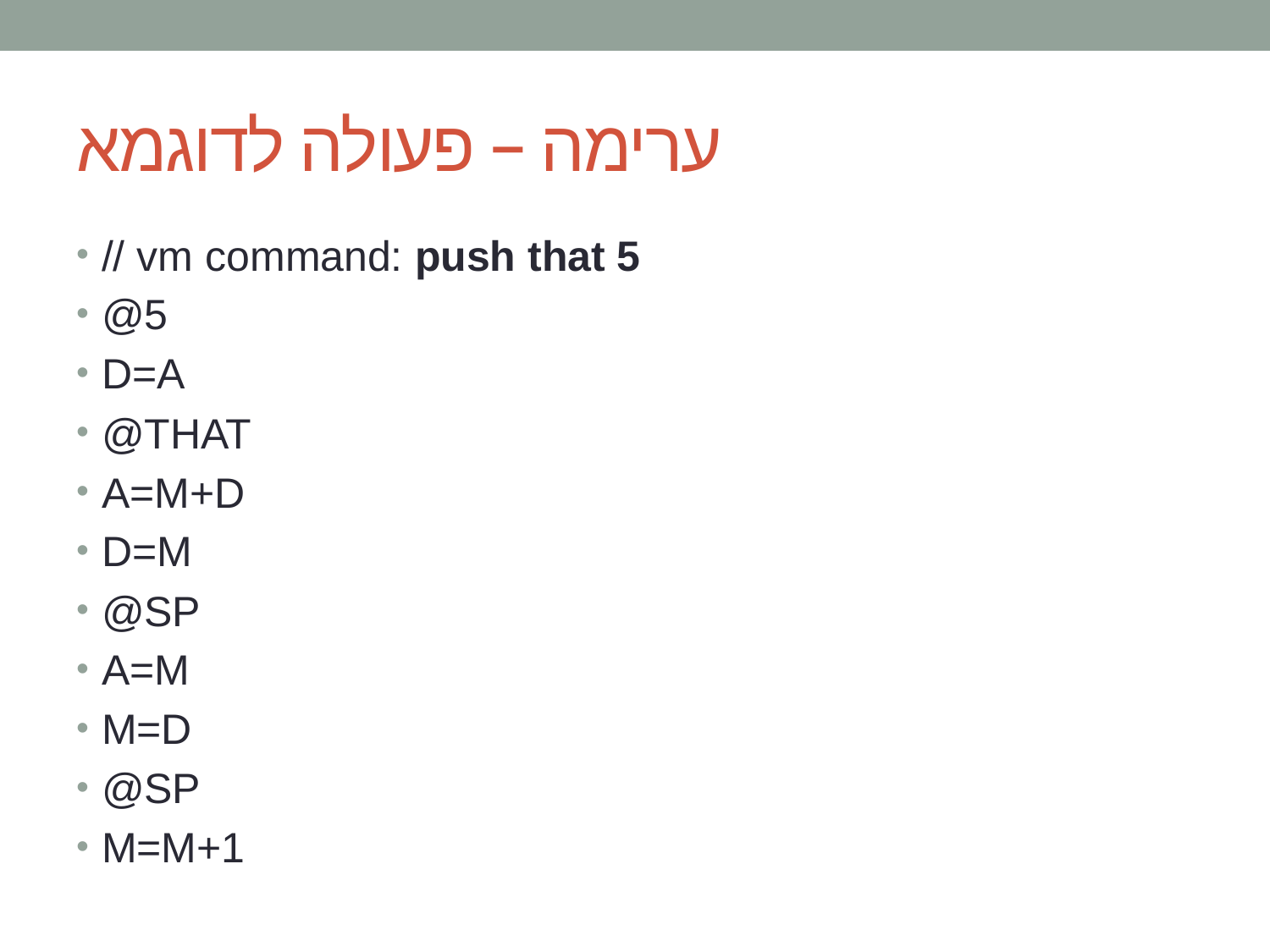

# ערימה – פעולה לדוגמא
// vm command: push that 5
@5
D=A
@THAT
A=M+D
D=M
@SP
A=M
M=D
@SP
M=M+1